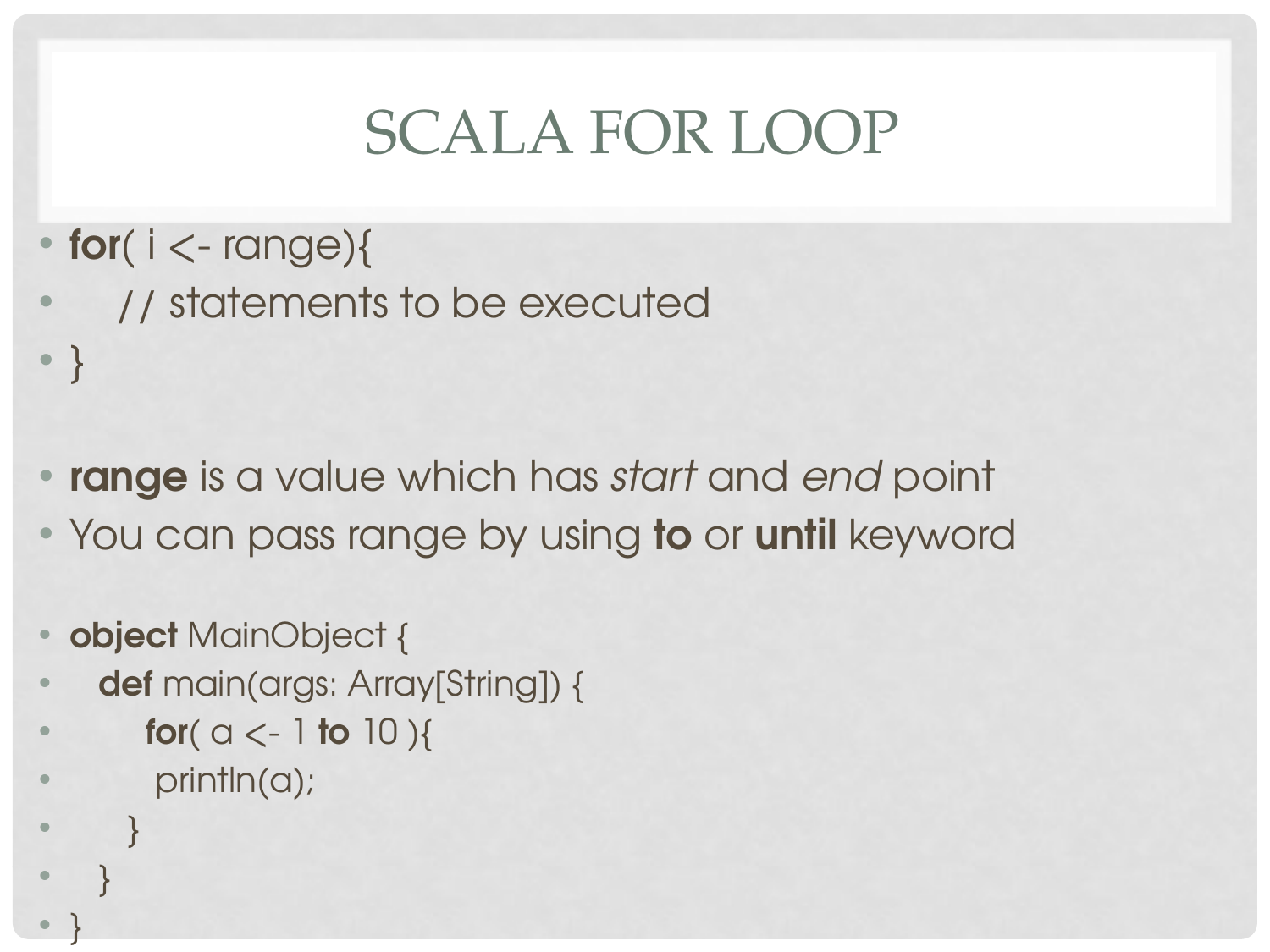

# Scala for loop
for( i <- range){
    // statements to be executed
}

range is a value which has start and end point
You can pass range by using to or until keyword

object MainObject {
   def main(args: Array[String]) {
        for( a <- 1 to 10 ){
         println(a);
      }
   }
}